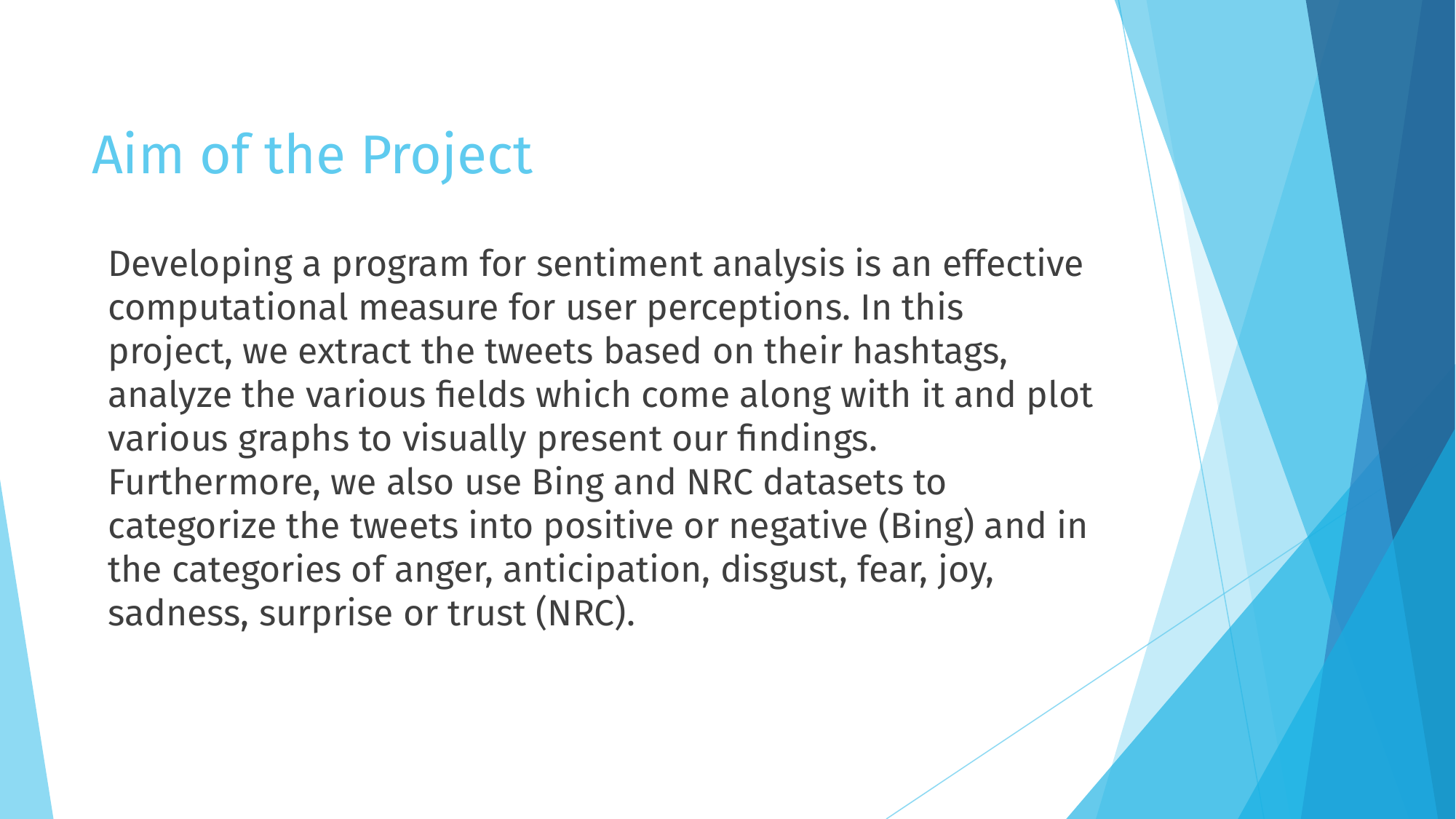

# Aim of the Project
Developing a program for sentiment analysis is an effective computational measure for user perceptions. In this project, we extract the tweets based on their hashtags, analyze the various fields which come along with it and plot various graphs to visually present our findings. Furthermore, we also use Bing and NRC datasets to categorize the tweets into positive or negative (Bing) and in the categories of anger, anticipation, disgust, fear, joy, sadness, surprise or trust (NRC).